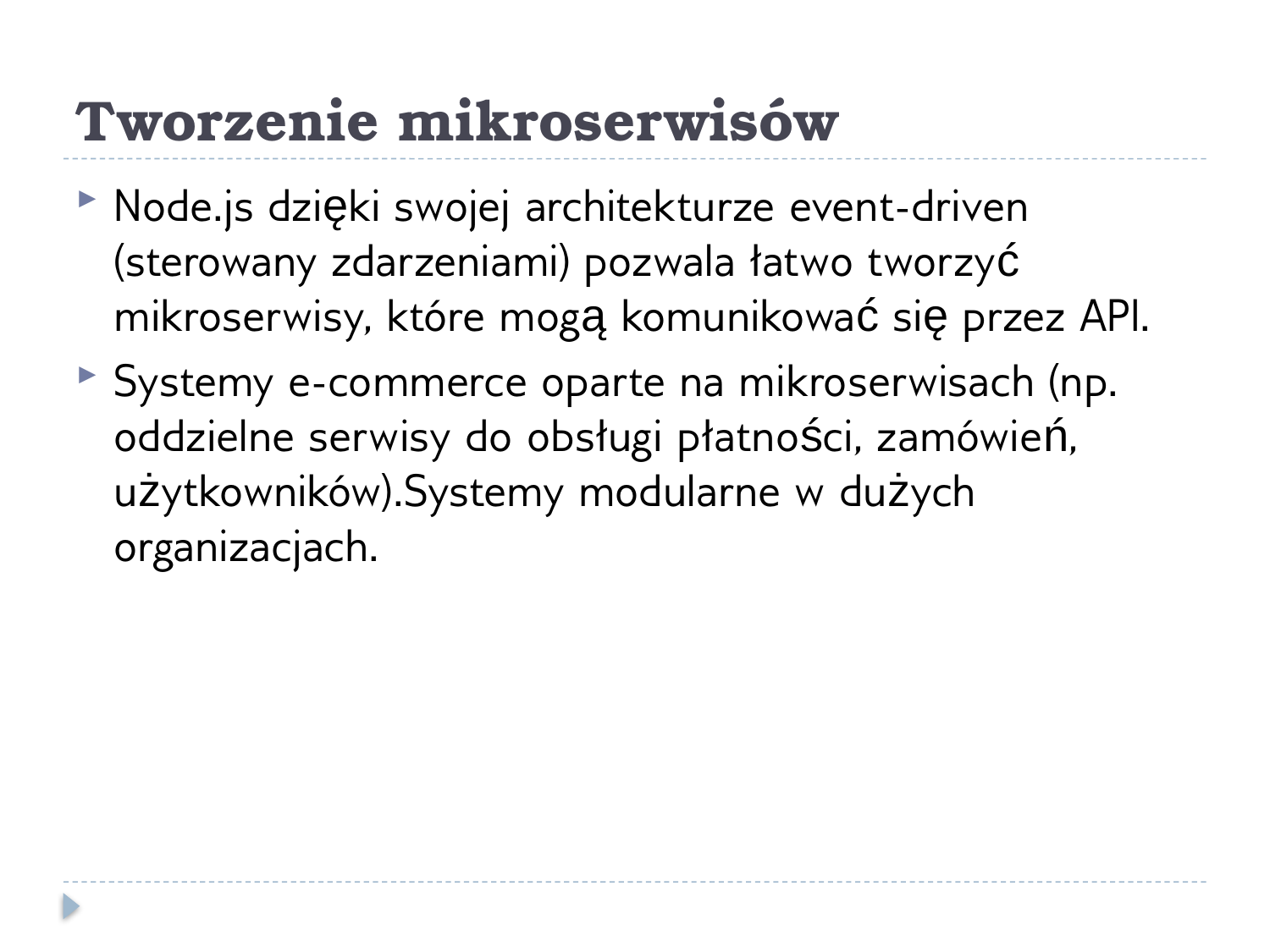

# Tworzenie mikroserwisów
Node.js dzięki swojej architekturze event-driven (sterowany zdarzeniami) pozwala łatwo tworzyć mikroserwisy, które mogą komunikować się przez API.
Systemy e-commerce oparte na mikroserwisach (np. oddzielne serwisy do obsługi płatności, zamówień, użytkowników).Systemy modularne w dużych organizacjach.